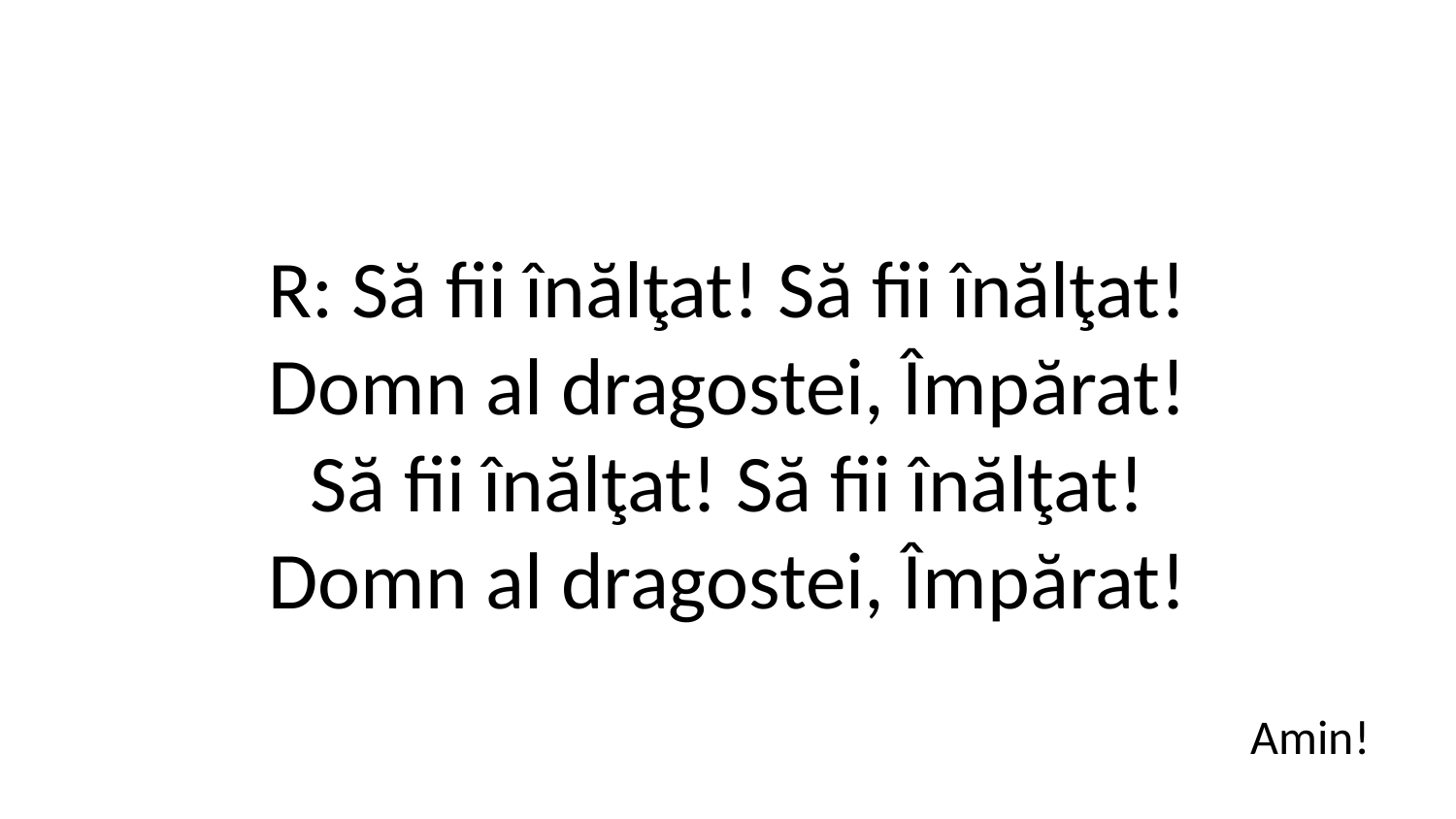

R: Să fii înălţat! Să fii înălţat!
Domn al dragostei, Împărat!
Să fii înălţat! Să fii înălţat!
Domn al dragostei, Împărat!

Amin!